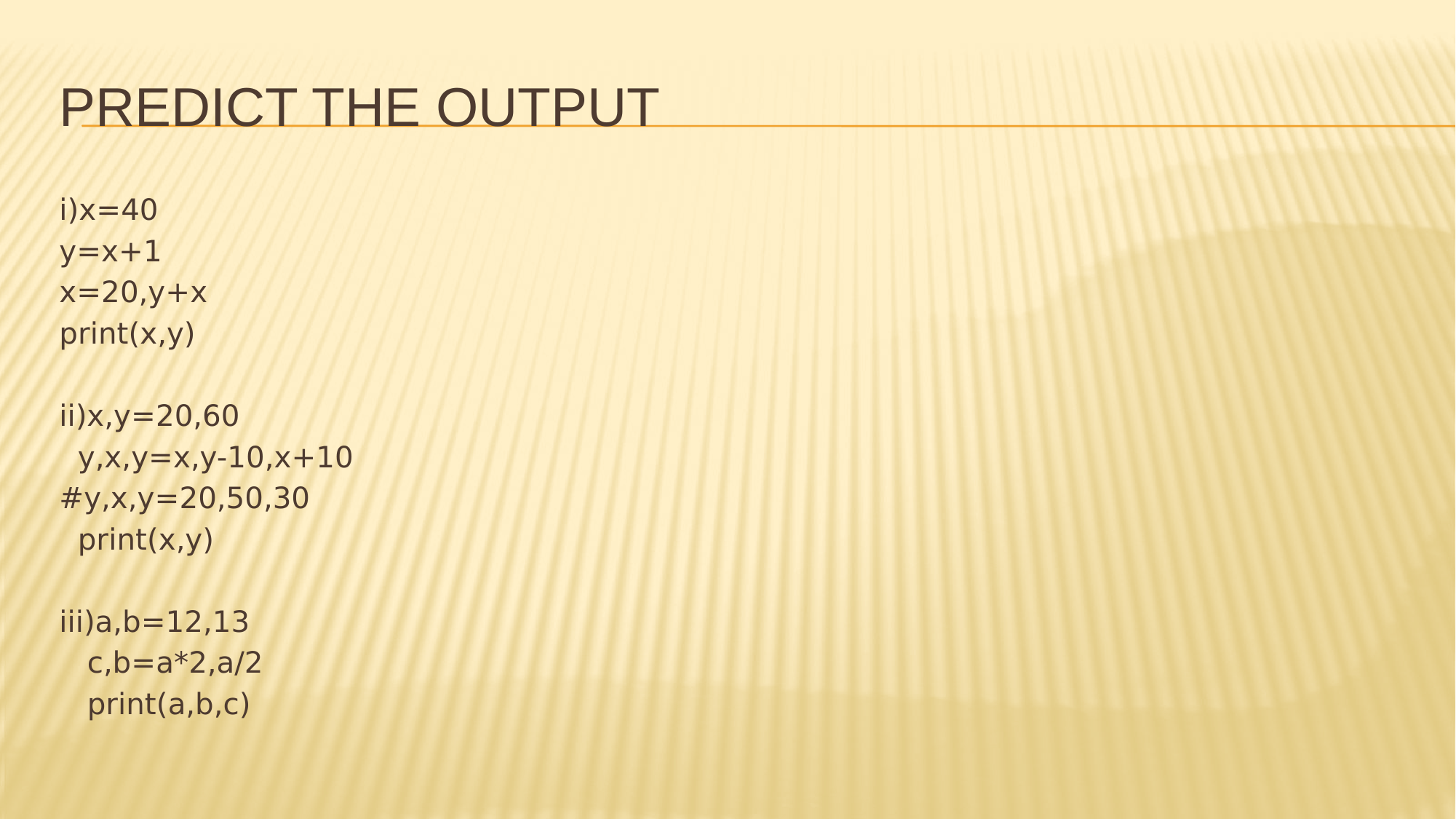

# Predict the output
i)x=40
y=x+1
x=20,y+x
print(x,y)

ii)x,y=20,60
  y,x,y=x,y-10,x+10
#y,x,y=20,50,30
  print(x,y)

iii)a,b=12,13
   c,b=a*2,a/2
   print(a,b,c)